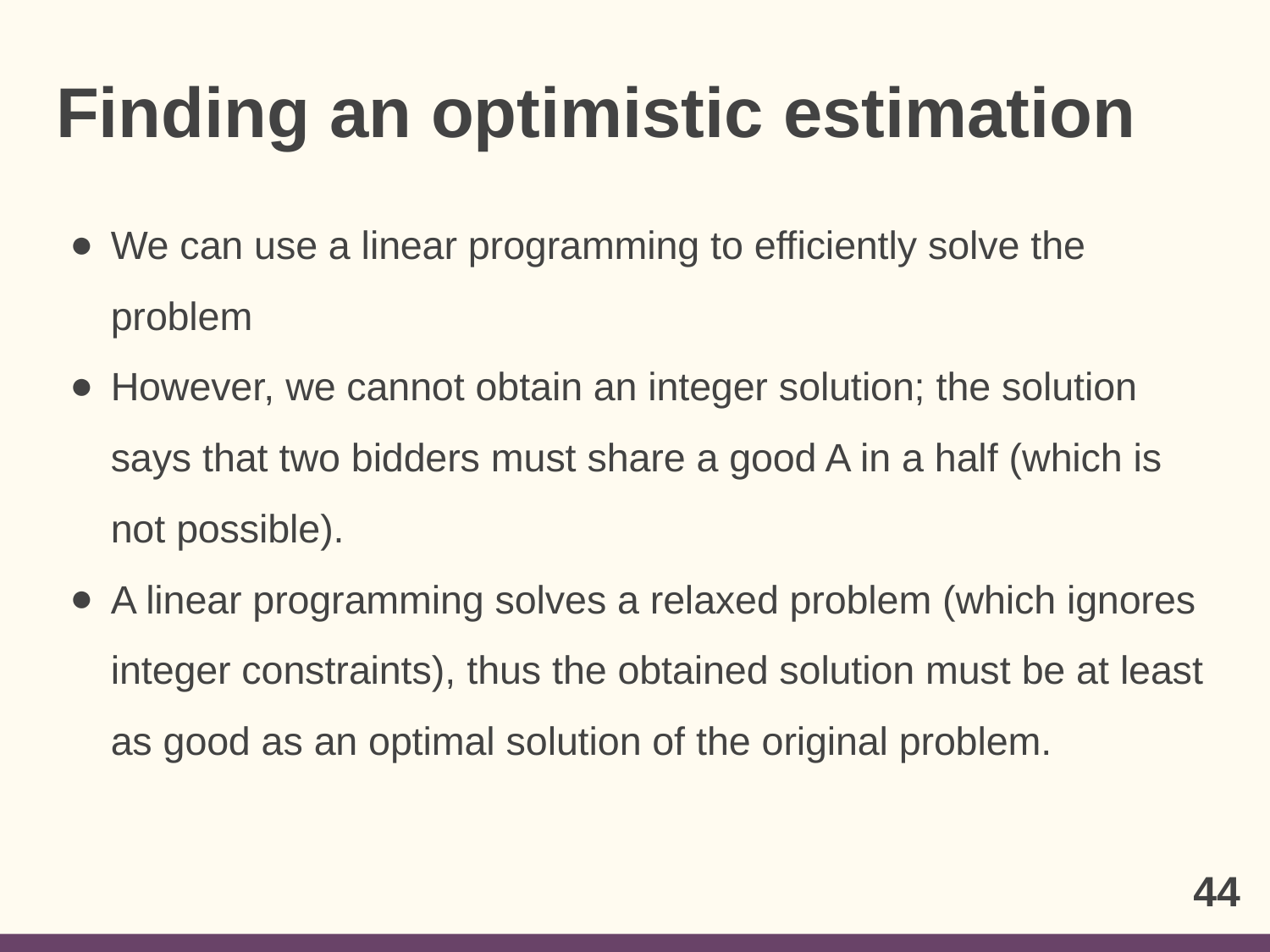

# Finding an optimistic estimation
We can use a linear programming to efficiently solve the problem
However, we cannot obtain an integer solution; the solution says that two bidders must share a good A in a half (which is not possible).
A linear programming solves a relaxed problem (which ignores integer constraints), thus the obtained solution must be at least as good as an optimal solution of the original problem.
44